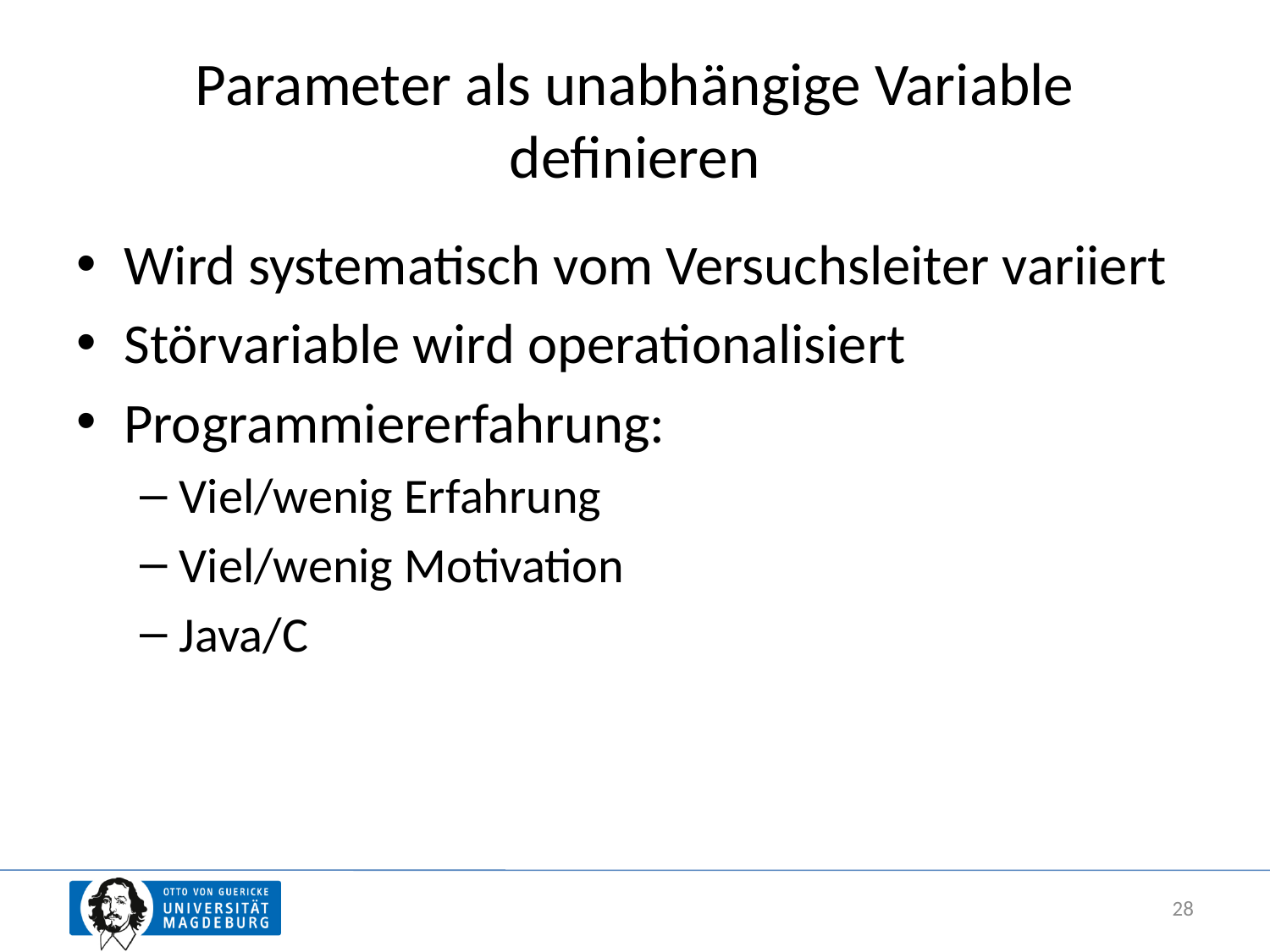

# Parameter als unabhängige Variable definieren
Wird systematisch vom Versuchsleiter variiert
Störvariable wird operationalisiert
Programmiererfahrung:
Viel/wenig Erfahrung
Viel/wenig Motivation
Java/C
28